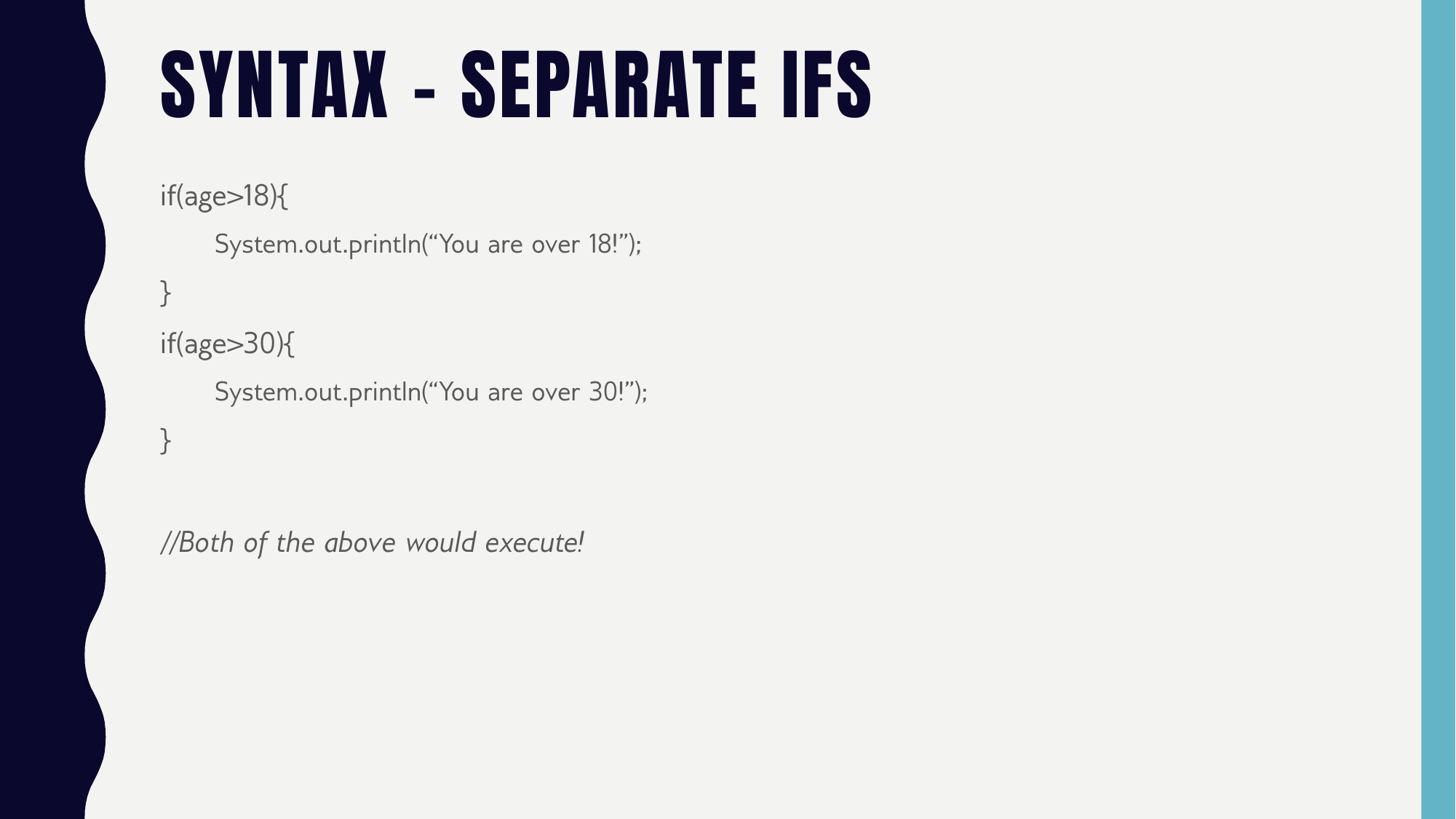

# Syntax – separate ifs
if(age>18){
System.out.println(“You are over 18!”);
}
if(age>30){
System.out.println(“You are over 30!”);
}

//Both of the above would execute!